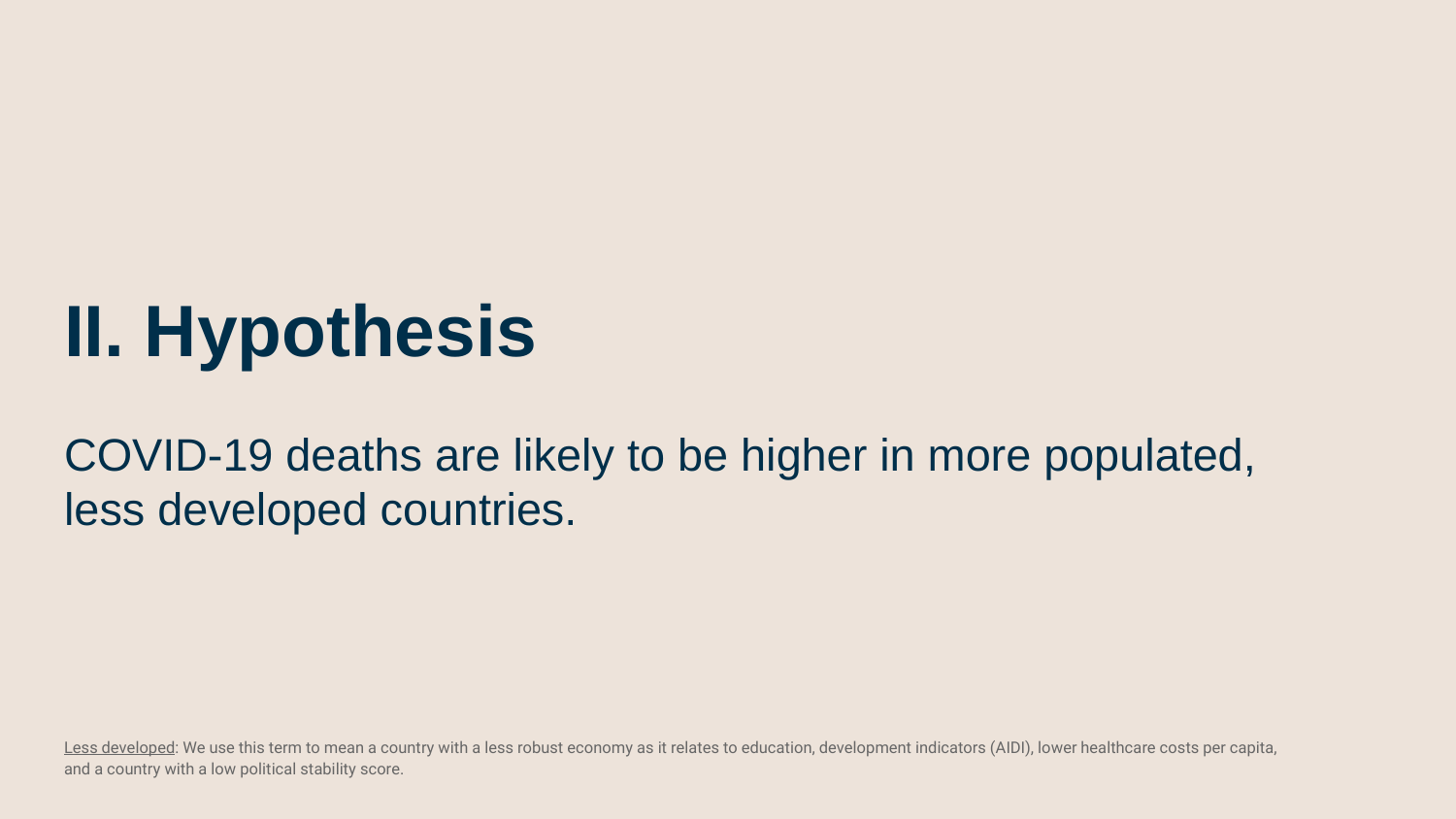

# II. Hypothesis

COVID-19 deaths are likely to be higher in more populated, less developed countries.
Less developed: We use this term to mean a country with a less robust economy as it relates to education, development indicators (AIDI), lower healthcare costs per capita, and a country with a low political stability score.